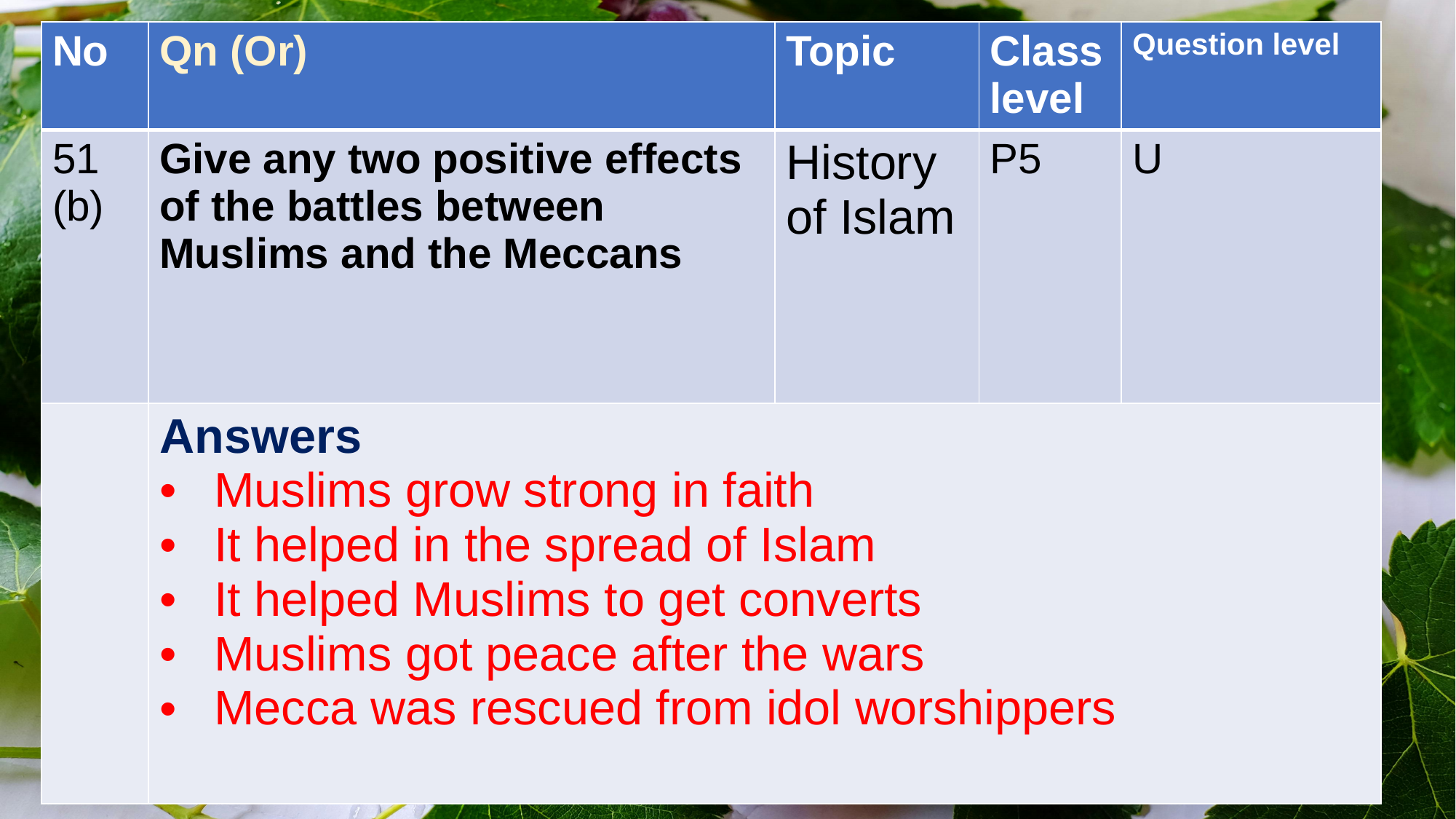

| No | Qn (Or) | Topic | Class level | Question level |
| --- | --- | --- | --- | --- |
| 51 (b) | Give any two positive effects of the battles between Muslims and the Meccans | History of Islam | P5 | U |
|  | Answers Muslims grow strong in faith It helped in the spread of Islam It helped Muslims to get converts Muslims got peace after the wars Mecca was rescued from idol worshippers |  |  |  |
SST WORKSHOP - KABOJJA JUNIOR SCHOOL